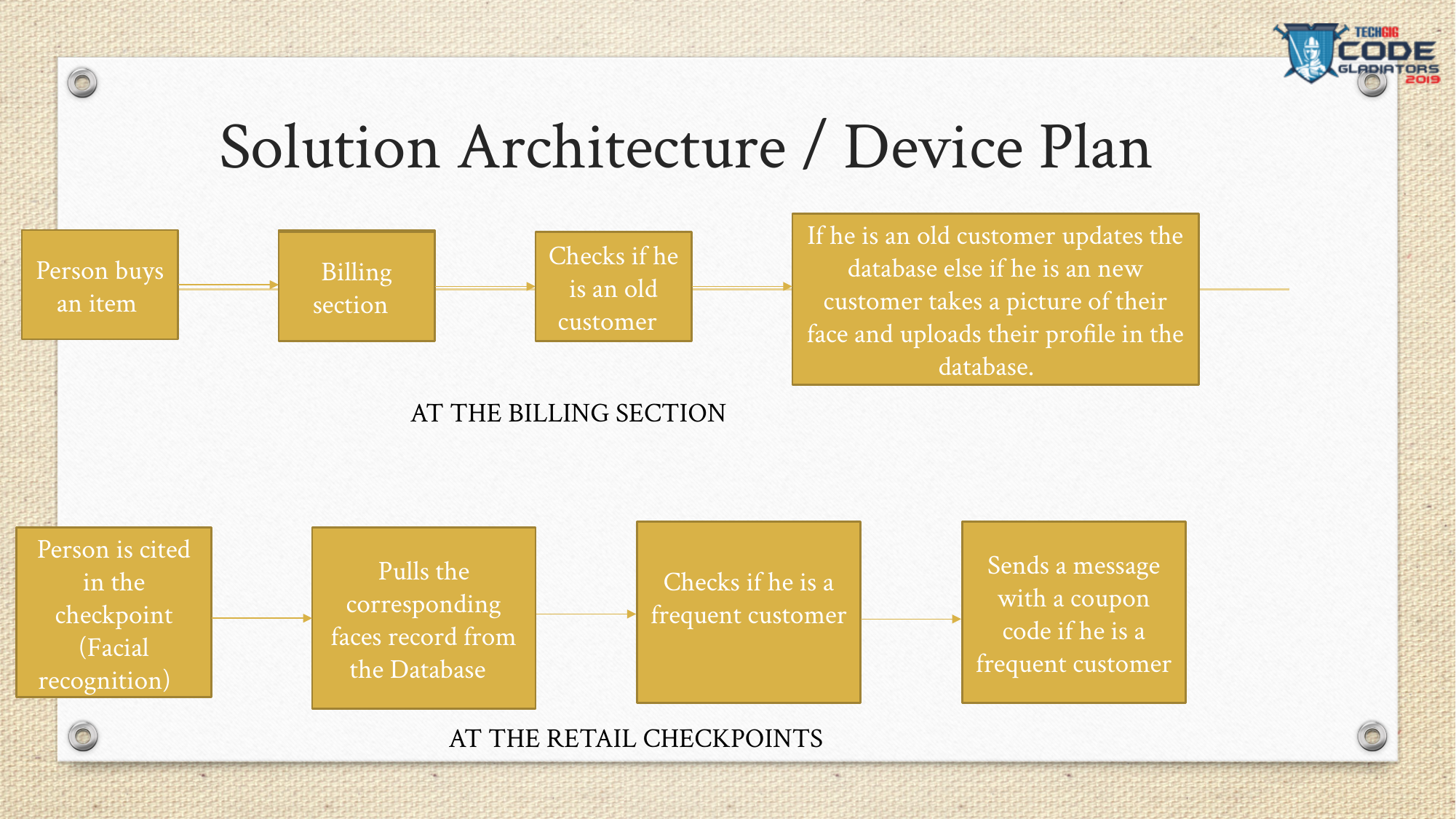

# Solution Architecture / Device Plan
If he is an old customer updates the database else if he is an new customer takes a picture of their face and uploads their profile in the database.
Person buys an item

Billing section
Checks if he is an old customer
AT THE BILLING SECTION
Checks if he is a frequent customer
Sends a message with a coupon code if he is a frequent customer
Person is cited in the checkpoint (Facial recognition)
Pulls the corresponding faces record from the Database
AT THE RETAIL CHECKPOINTS